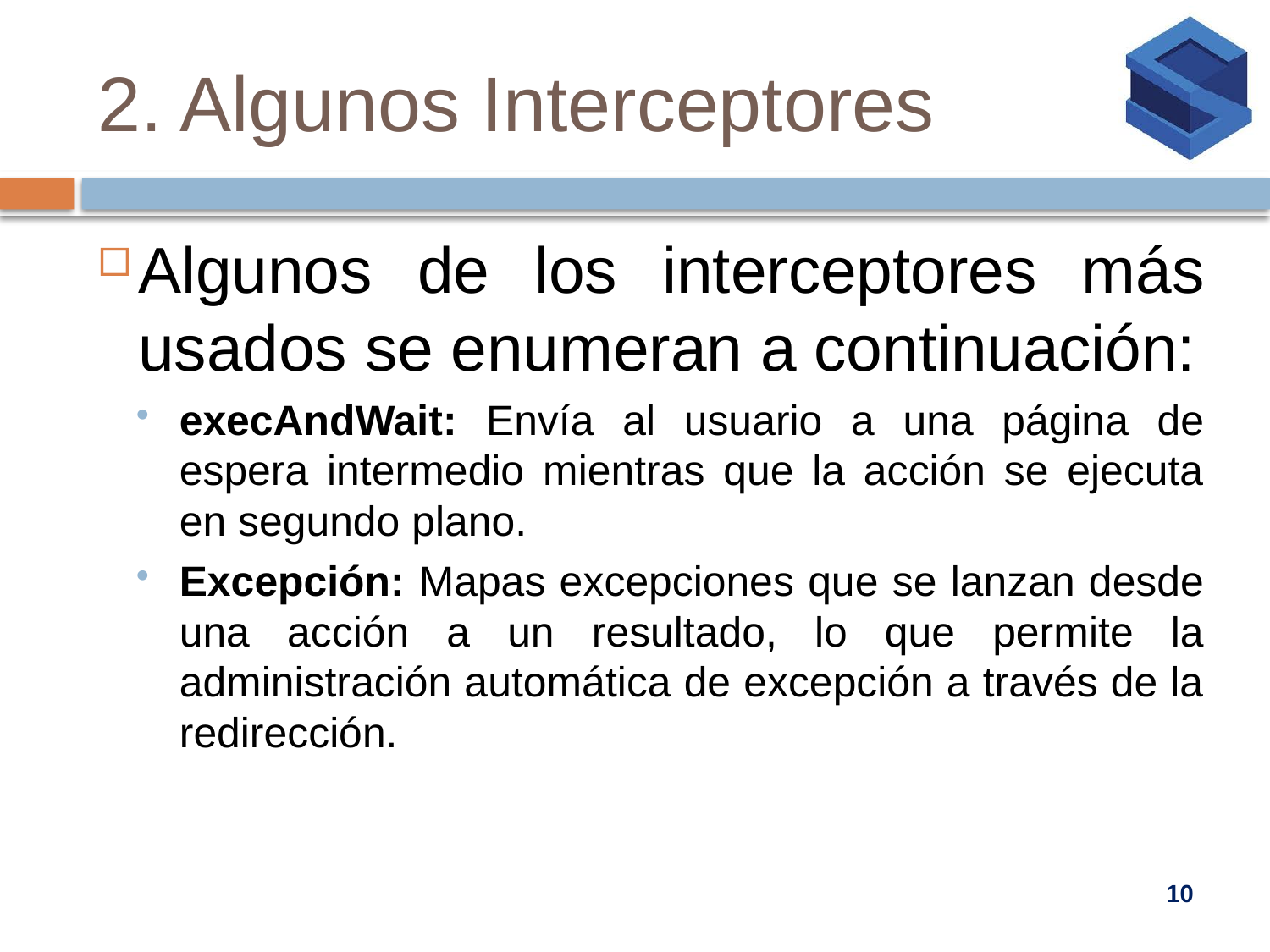

# 2. Algunos Interceptores
Algunos de los interceptores más usados se enumeran a continuación:
execAndWait: Envía al usuario a una página de espera intermedio mientras que la acción se ejecuta en segundo plano.
Excepción: Mapas excepciones que se lanzan desde una acción a un resultado, lo que permite la administración automática de excepción a través de la redirección.

10